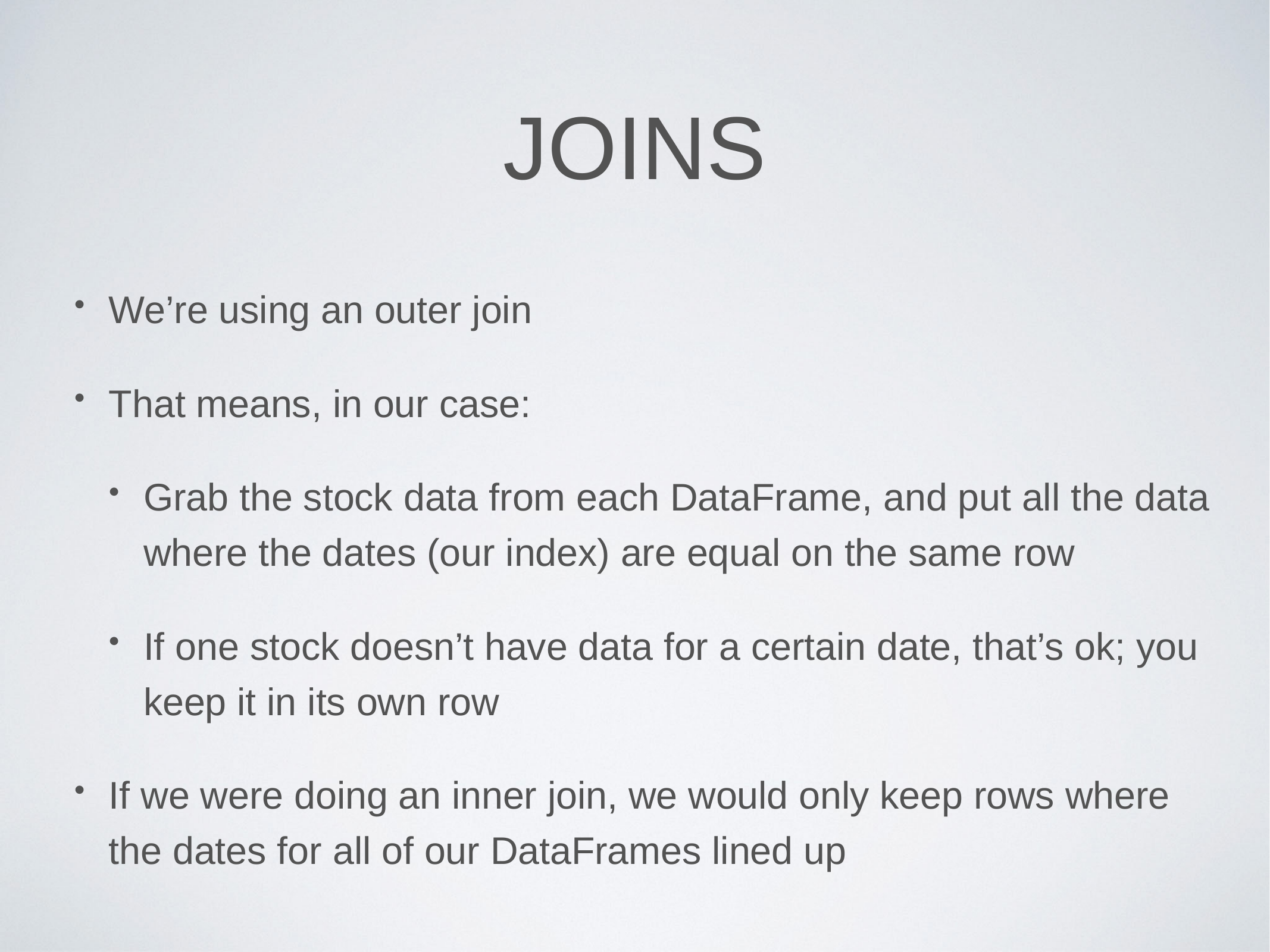

# Joins
We’re using an outer join
That means, in our case:
Grab the stock data from each DataFrame, and put all the data where the dates (our index) are equal on the same row
If one stock doesn’t have data for a certain date, that’s ok; you keep it in its own row
If we were doing an inner join, we would only keep rows where the dates for all of our DataFrames lined up